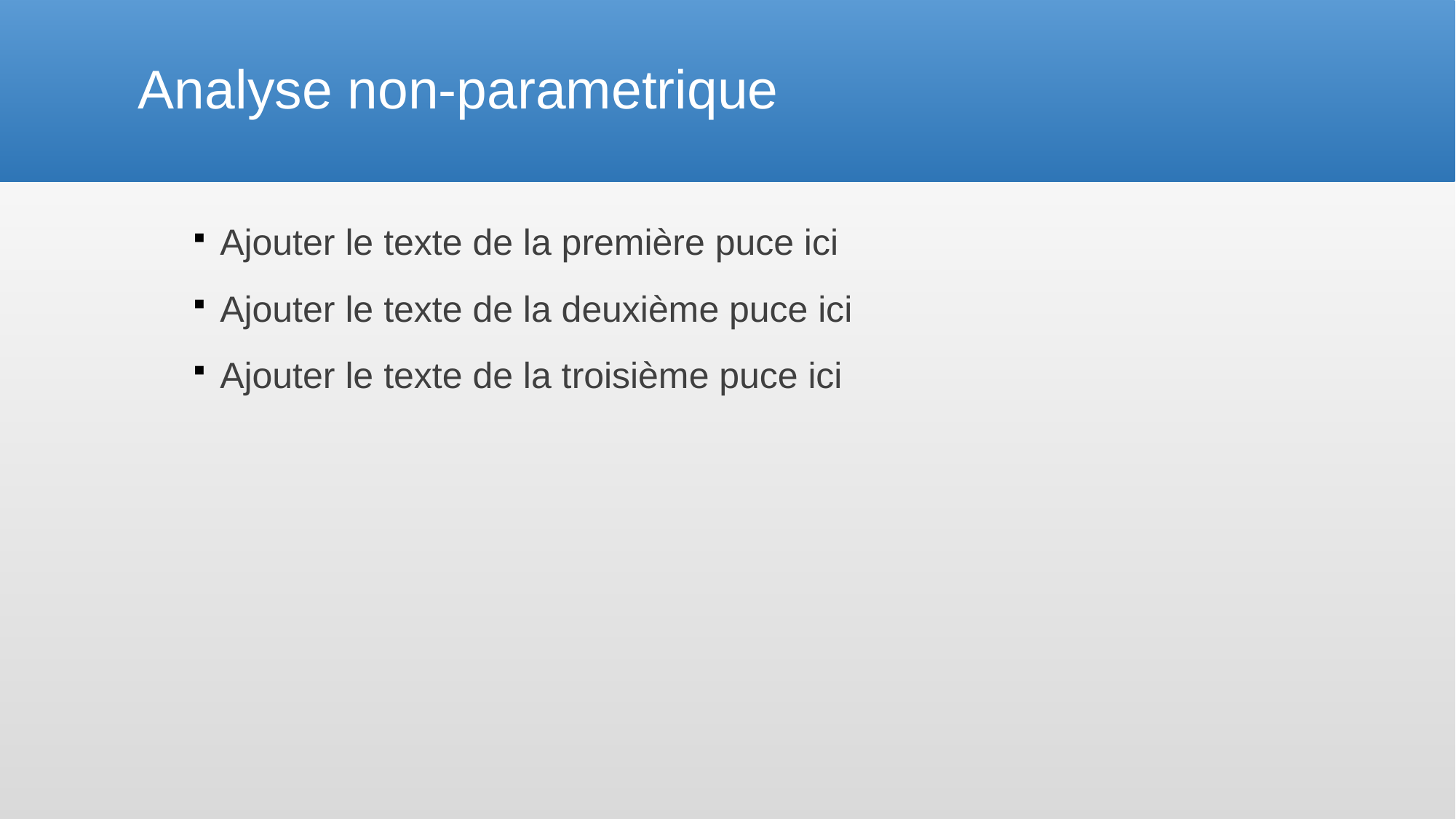

# Analyse non-parametrique
Ajouter le texte de la première puce ici
Ajouter le texte de la deuxième puce ici
Ajouter le texte de la troisième puce ici